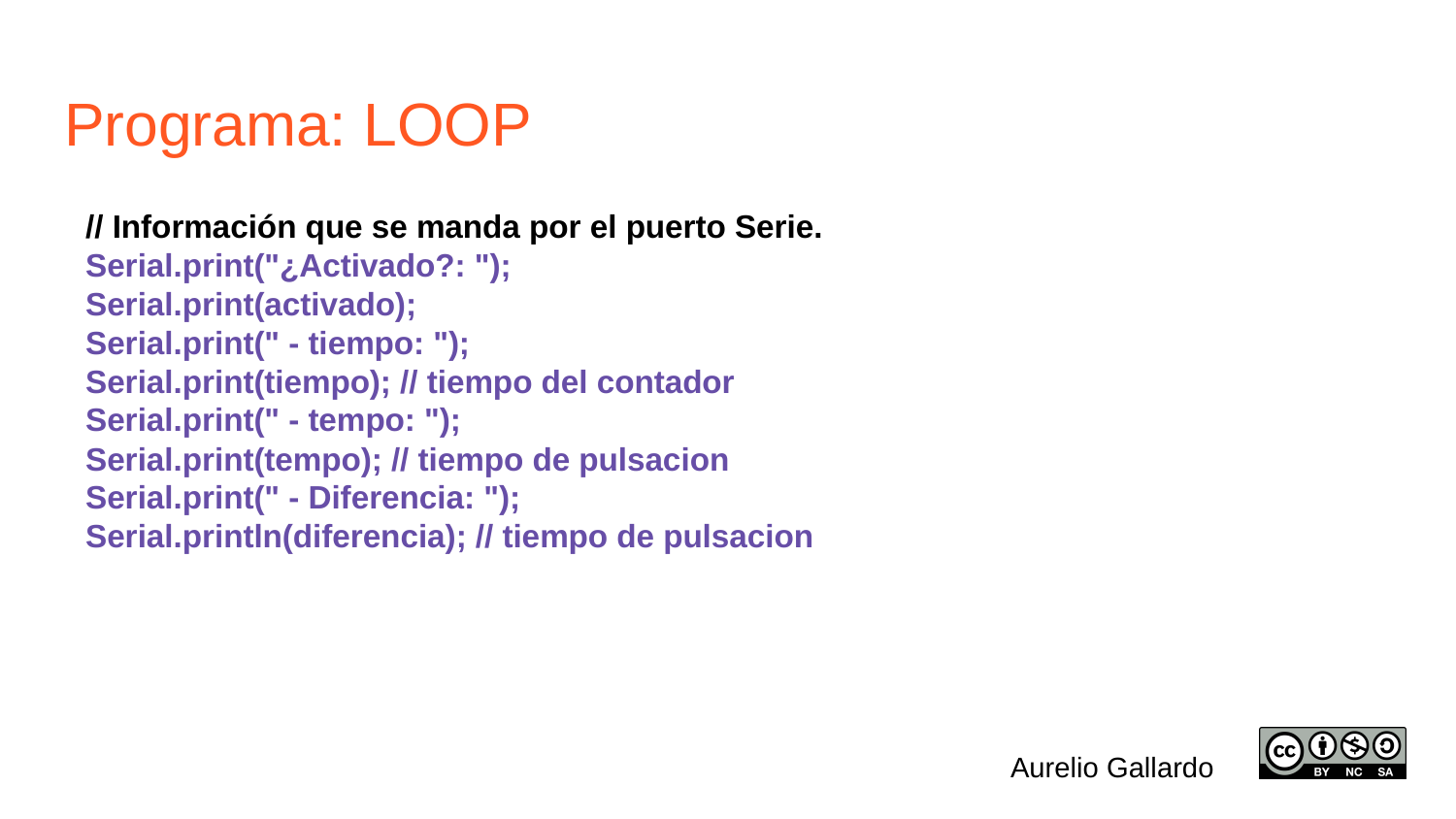

# Programa: LOOP
// Información que se manda por el puerto Serie.
Serial.print("¿Activado?: ");
Serial.print(activado);
Serial.print(" - tiempo: ");
Serial.print(tiempo); // tiempo del contador
Serial.print(" - tempo: ");
Serial.print(tempo); // tiempo de pulsacion
Serial.print(" - Diferencia: ");
Serial.println(diferencia); // tiempo de pulsacion